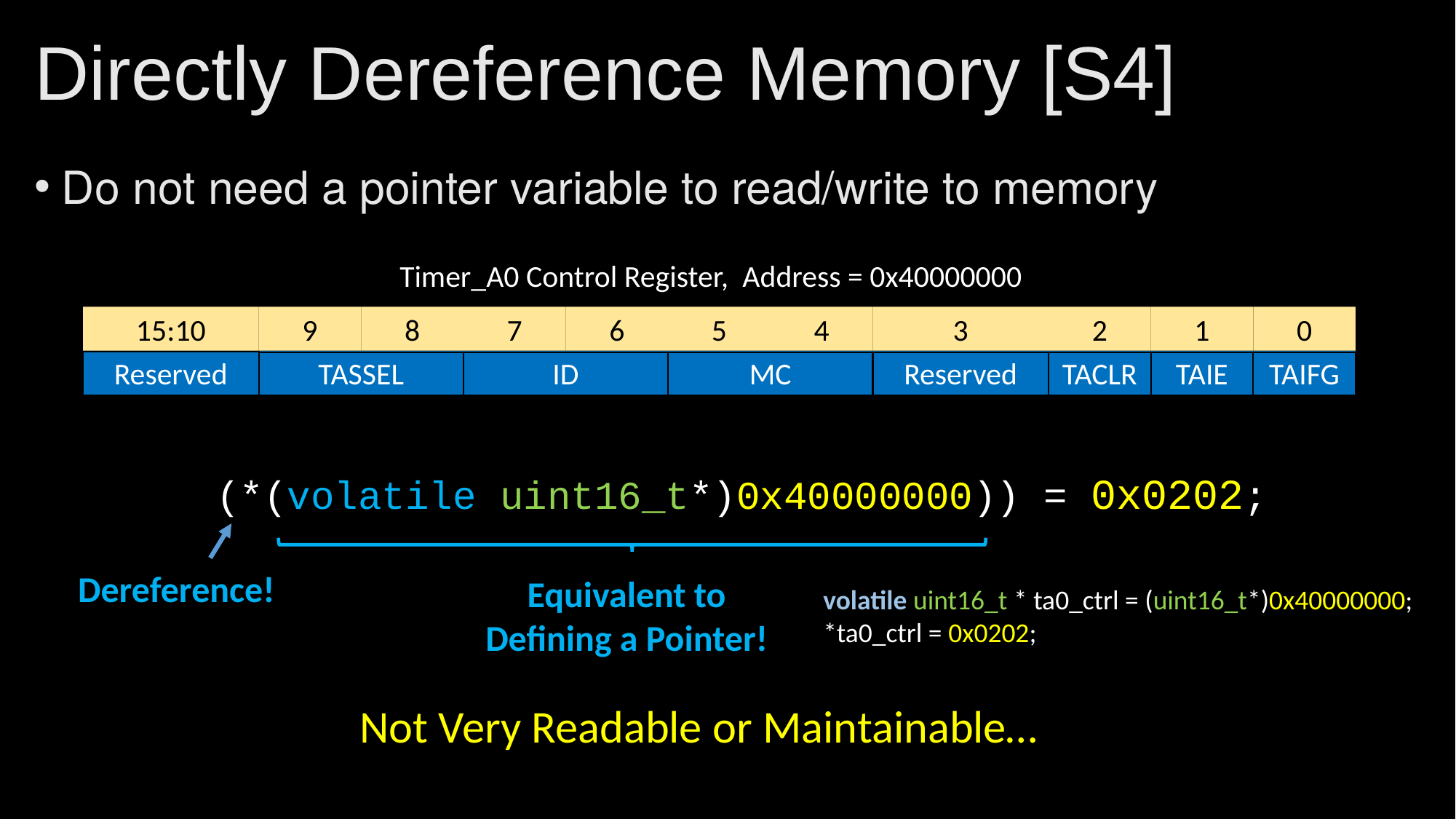

# Directly Dereference Memory [S4]
Do not need a pointer variable to read/write to memory

Timer_A0 Control Register,  Address = 0x40000000
15:10
Reserved
9
8
TASSEL
7
6
ID
5
4
MC
3
Reserved
2
TACLR
1
TAIE
0
TAIFG

(*(volatile uint16_t*)0x40000000)) = 0x0202;
Dereference!
Equivalent to Defining a Pointer!
volatile uint16_t * ta0_ctrl = (uint16_t*)0x40000000;
*ta0_ctrl = 0x0202;
Not Very Readable or Maintainable…